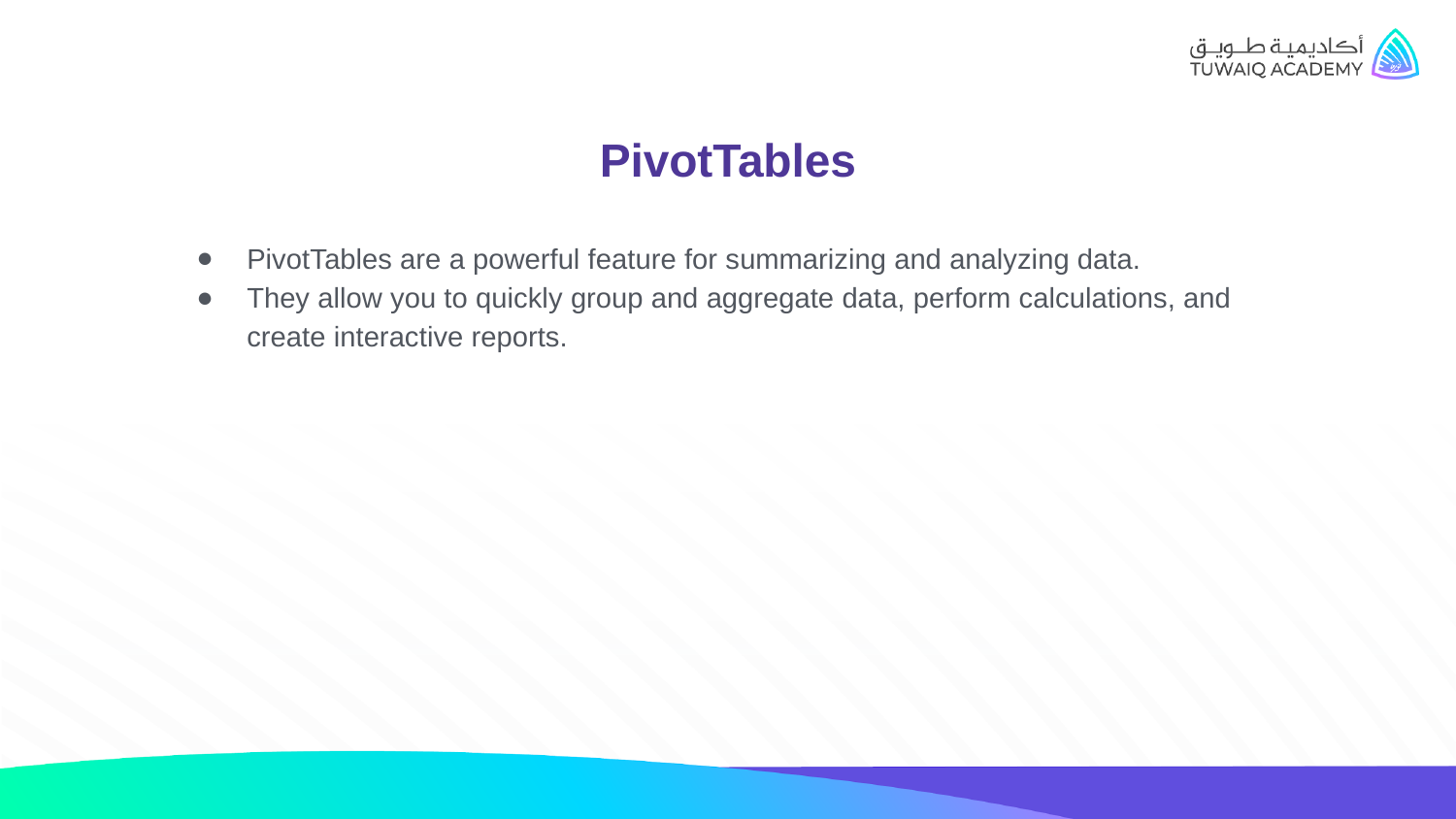

# PivotTables
PivotTables are a powerful feature for summarizing and analyzing data.
They allow you to quickly group and aggregate data, perform calculations, and create interactive reports.